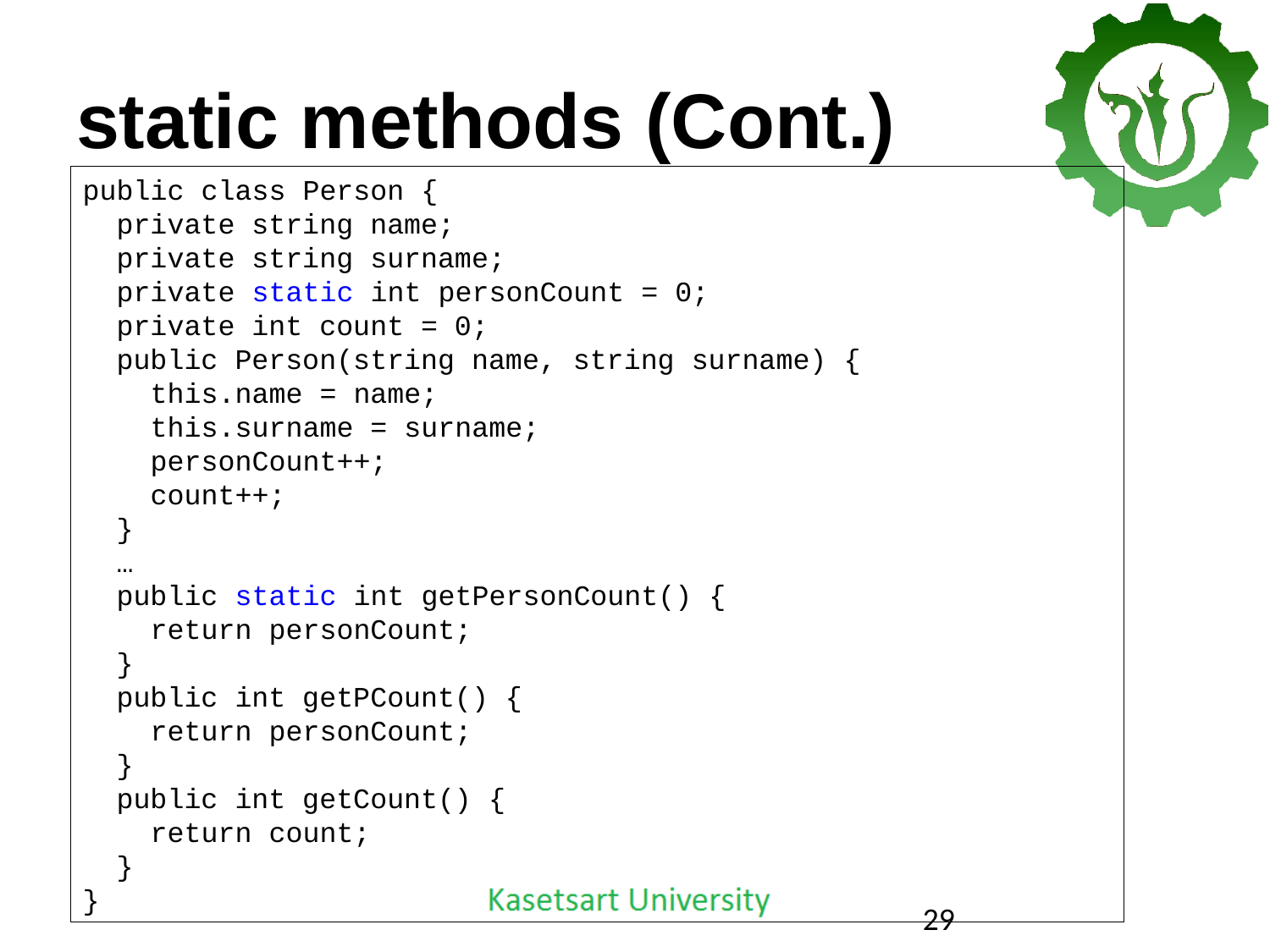

# static methods (Cont.)
public class Person {
  private string name;
  private string surname;
  private static int personCount = 0;
  private int count = 0;
  public Person(string name, string surname) {
    this.name = name;
    this.surname = surname;
    personCount++;
    count++;
  }
  …
  public static int getPersonCount() {
    return personCount;
  }
  public int getPCount() {
    return personCount;
  }
  public int getCount() {
    return count;
  }
}
29